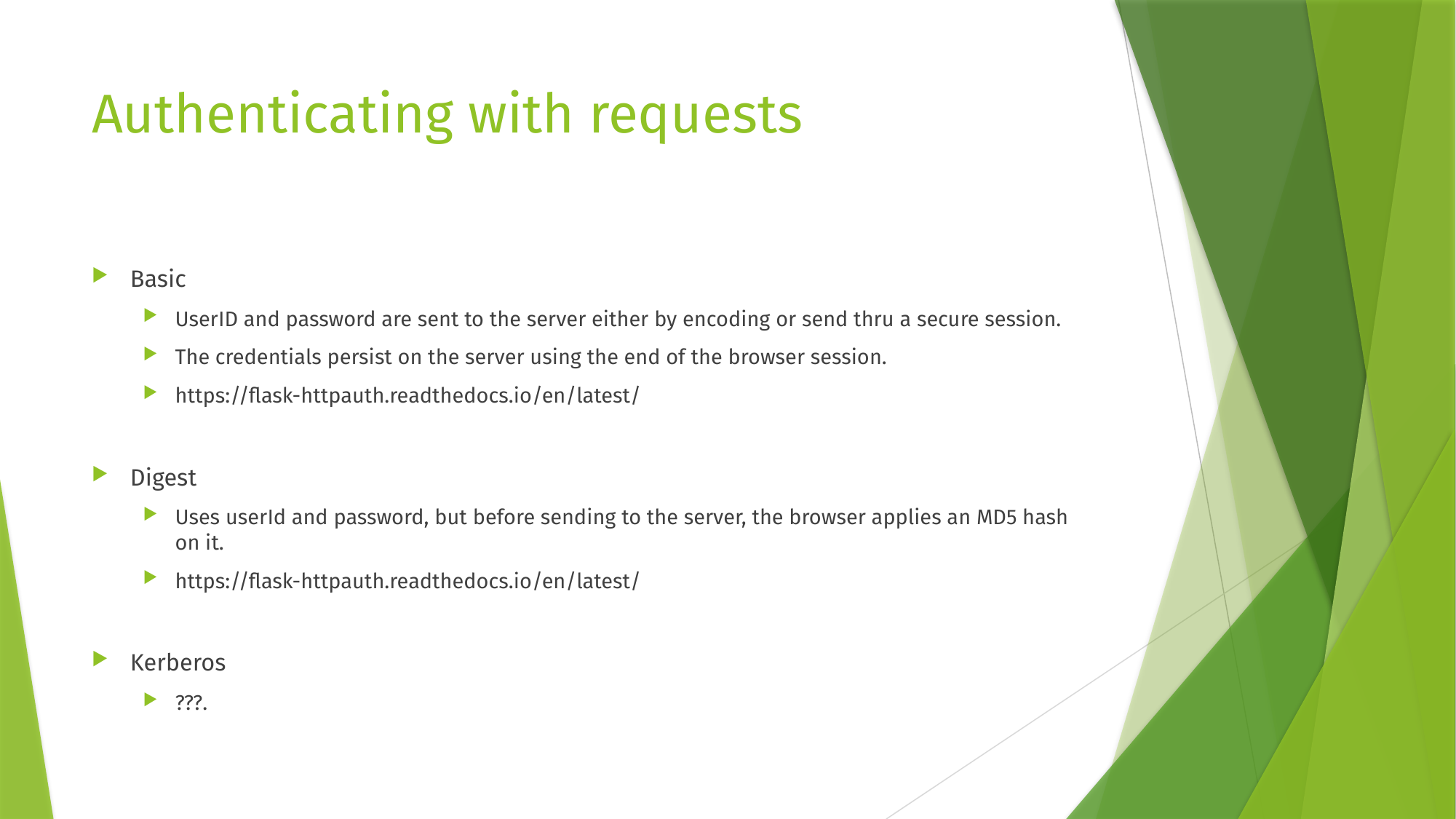

# Authenticating with requests
Basic
UserID and password are sent to the server either by encoding or send thru a secure session.
The credentials persist on the server using the end of the browser session.
https://flask-httpauth.readthedocs.io/en/latest/

Digest
Uses userId and password, but before sending to the server, the browser applies an MD5 hash on it.
https://flask-httpauth.readthedocs.io/en/latest/

Kerberos
???.